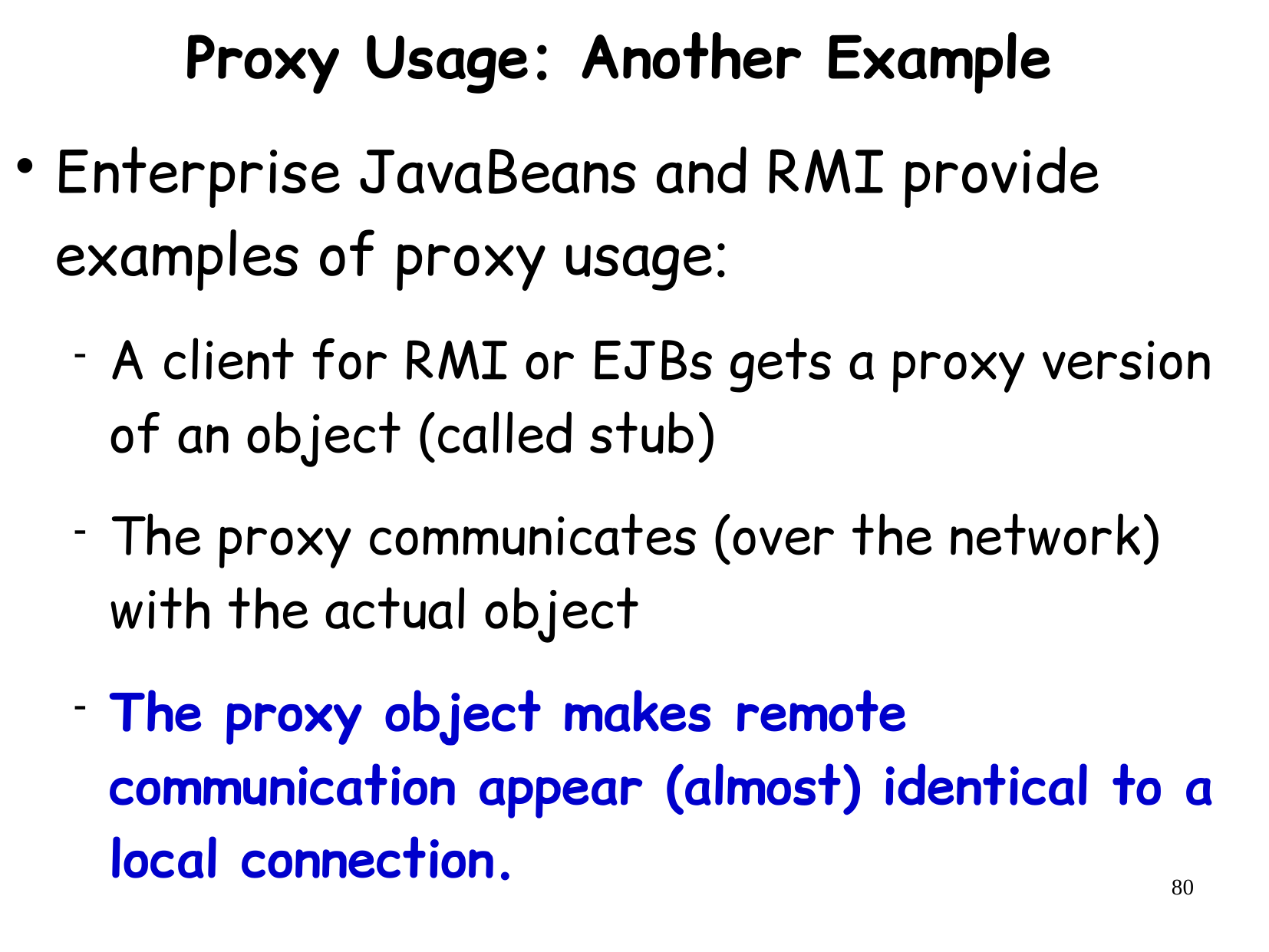

Proxy Usage: Another Example
Enterprise JavaBeans and RMI provide examples of proxy usage:
A client for RMI or EJBs gets a proxy version of an object (called stub)
The proxy communicates (over the network) with the actual object
The proxy object makes remote communication appear (almost) identical to a local connection.